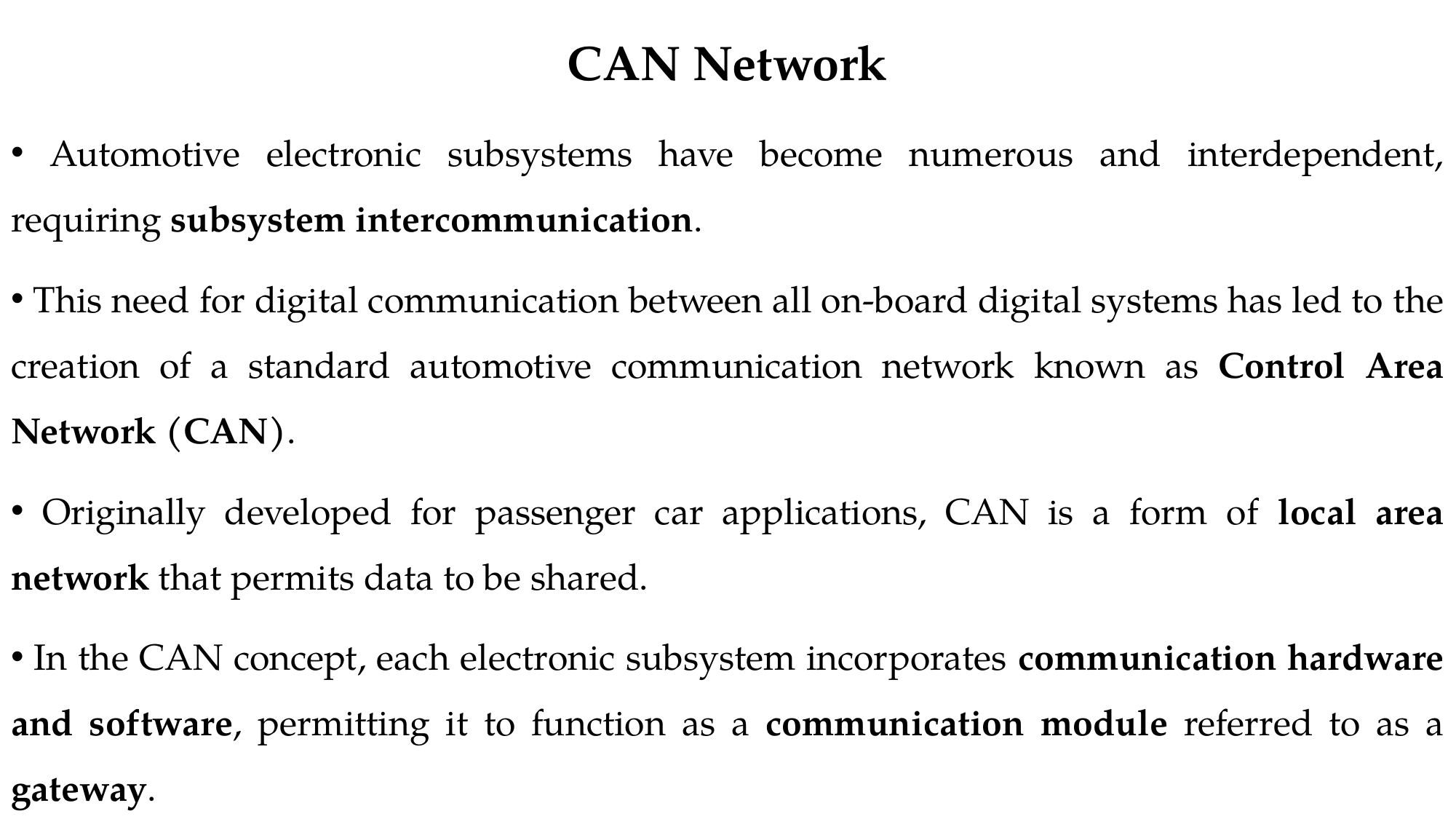

# CAN Network
 Automotive electronic subsystems have become numerous and interdependent, requiring subsystem intercommunication.
 This need for digital communication between all on-board digital systems has led to the creation of a standard automotive communication network known as Control Area Network (CAN).
 Originally developed for passenger car applications, CAN is a form of local area network that permits data to be shared.
 In the CAN concept, each electronic subsystem incorporates communication hardware and software, permitting it to function as a communication module referred to as a gateway.